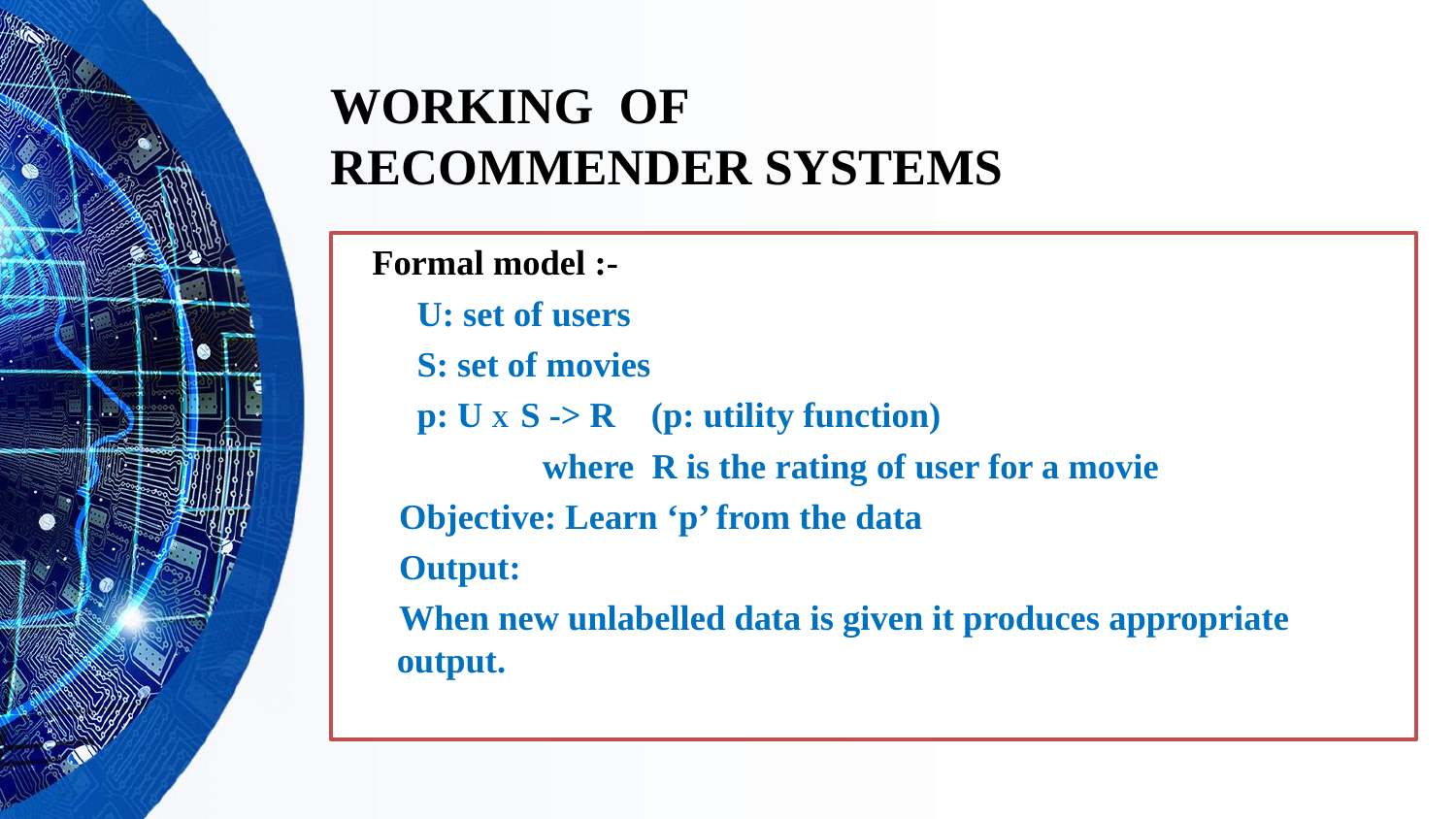

# WORKING  OF RECOMMENDER SYSTEMS
Formal model :-
     U: set of users
     S: set of movies
     p: U X  S -> R    (p: utility function)
                   where  R is the rating of user for a movie
   Objective: Learn ‘p’ from the data
   Output:
   When new unlabelled data is given it produces appropriate output.